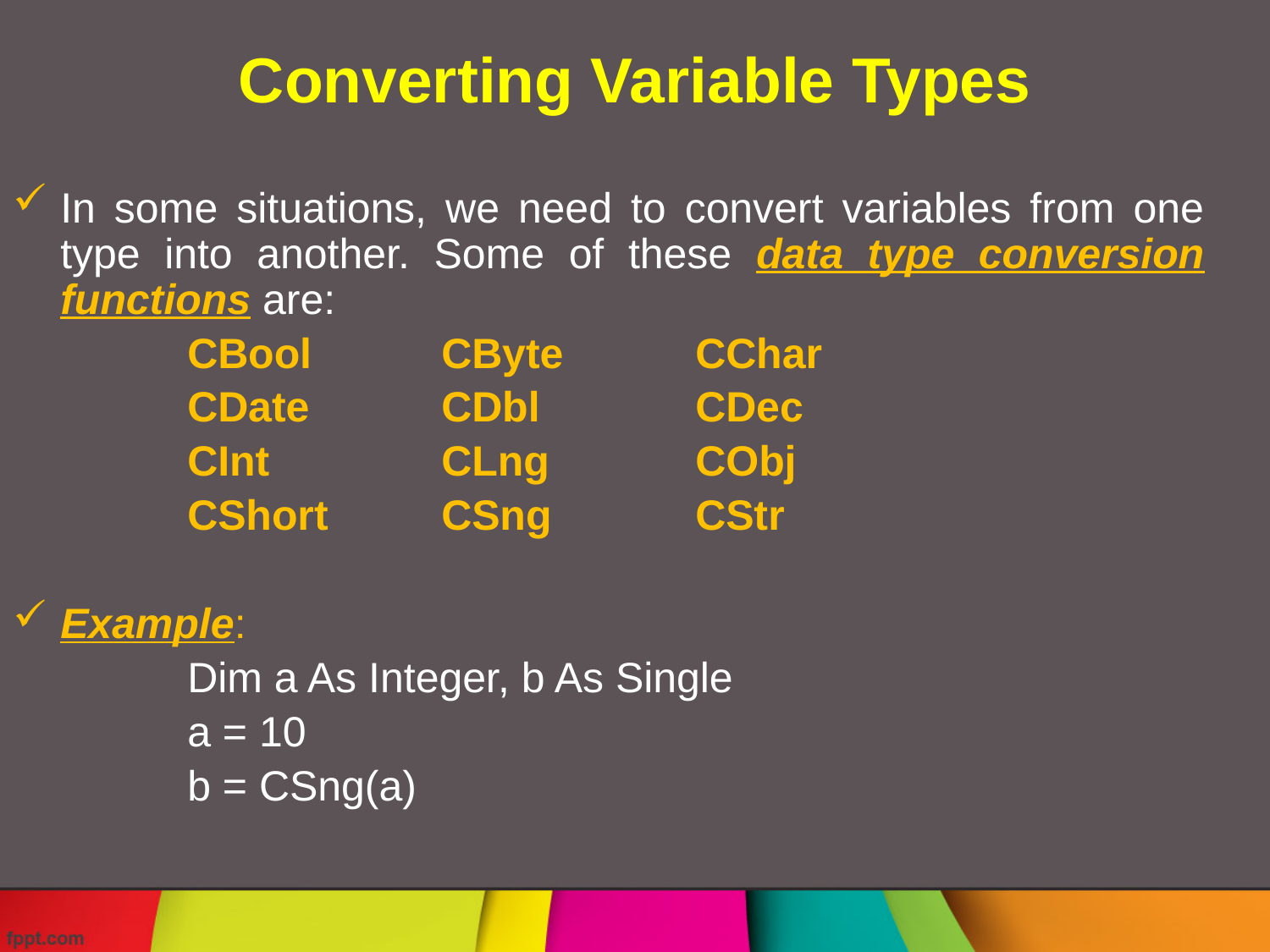

# Converting Variable Types
In some situations, we need to convert variables from one type into another. Some of these data type conversion functions are:
		CBool		CByte		CChar
		CDate		CDbl		CDec
		CInt		CLng		CObj
		CShort	CSng		CStr

Example:
		Dim a As Integer, b As Single
		a = 10
		b = CSng(a)